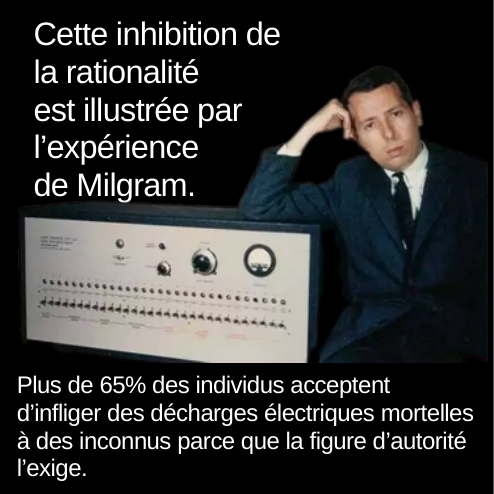

Cette inhibition de
la rationalité
est illustrée par
l’expérience
de Milgram.

Plus de 65% des individus acceptent d’infliger des décharges électriques mortelles à des inconnus parce que la figure d’autorité l’exige.